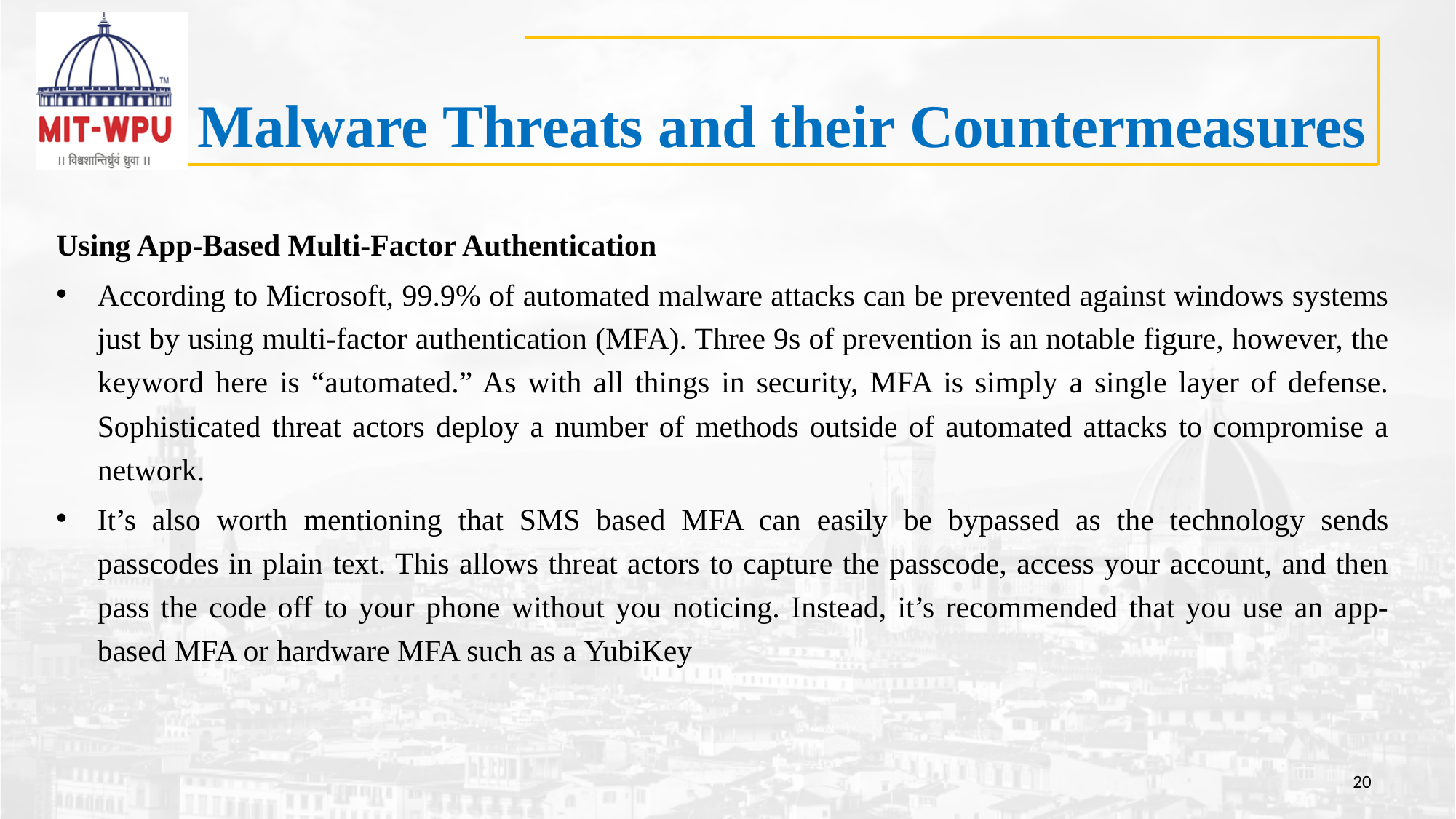

# Malware Threats and their Countermeasures
Using App-Based Multi-Factor Authentication
According to Microsoft, 99.9% of automated malware attacks can be prevented against windows systems just by using multi-factor authentication (MFA). Three 9s of prevention is an notable figure, however, the keyword here is “automated.” As with all things in security, MFA is simply a single layer of defense. Sophisticated threat actors deploy a number of methods outside of automated attacks to compromise a network.
It’s also worth mentioning that SMS based MFA can easily be bypassed as the technology sends passcodes in plain text. This allows threat actors to capture the passcode, access your account, and then pass the code off to your phone without you noticing. Instead, it’s recommended that you use an app-based MFA or hardware MFA such as a YubiKey

20